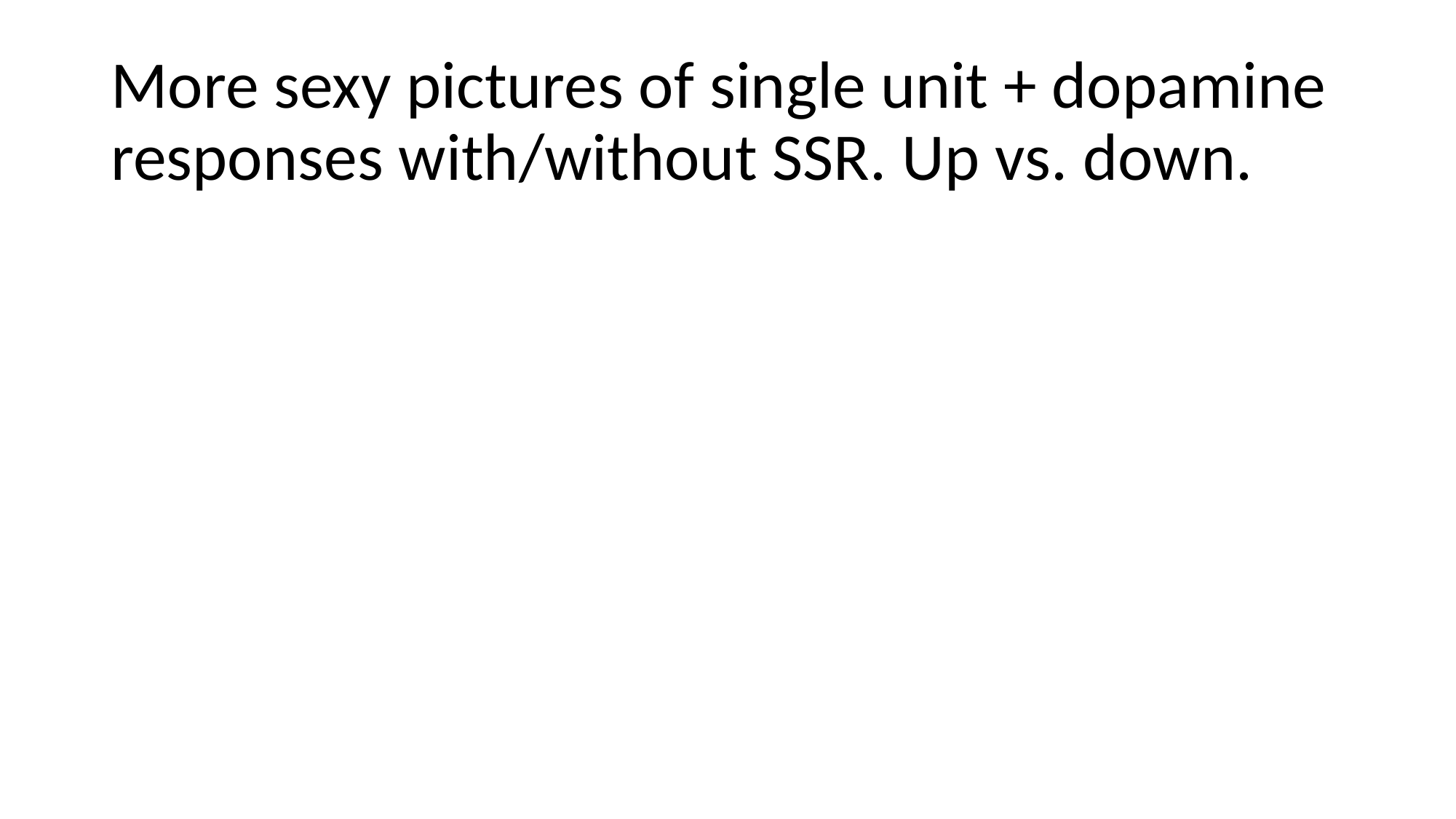

# More sexy pictures of single unit + dopamine responses with/without SSR. Up vs. down.